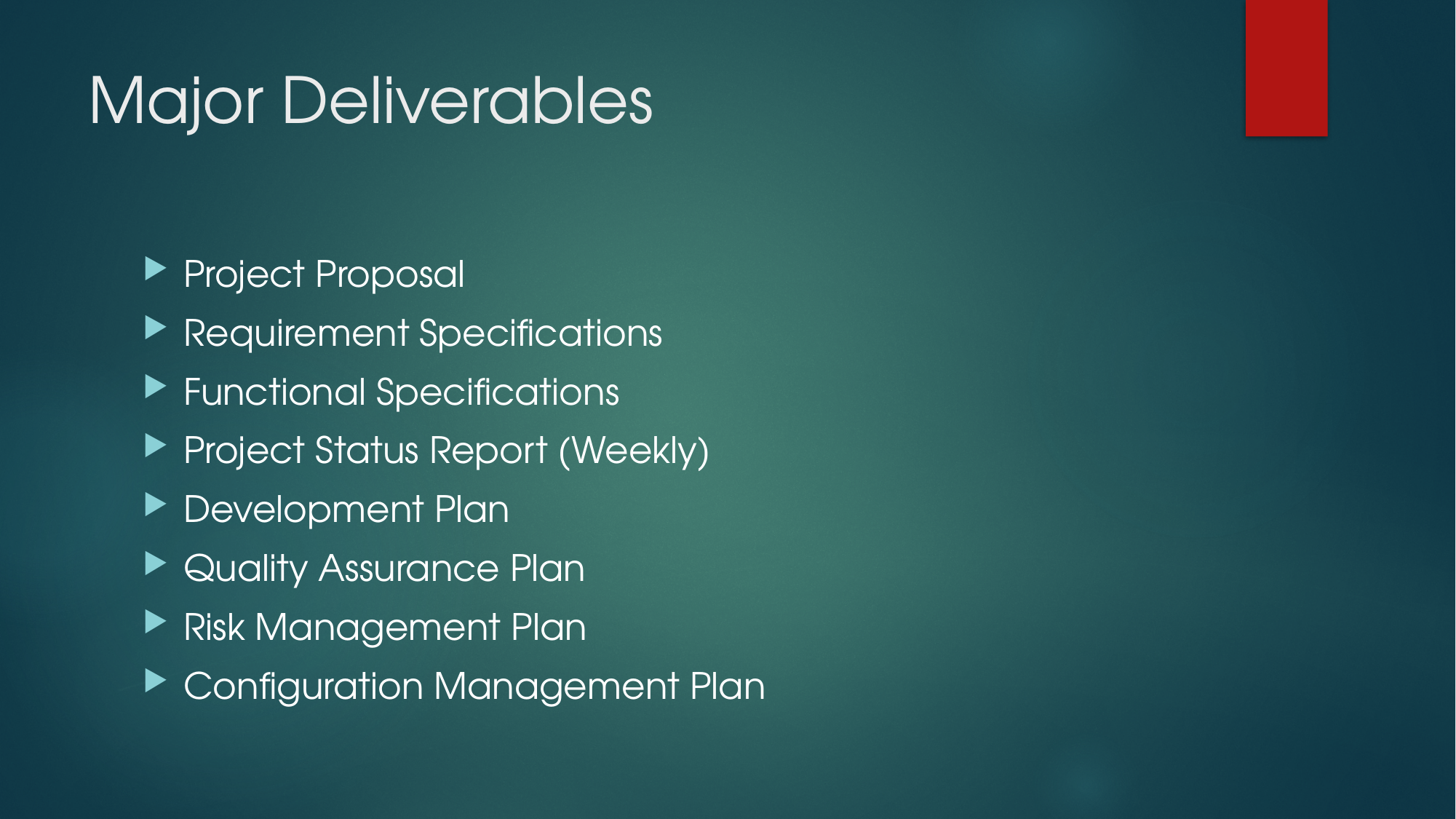

# Major Deliverables
Project Proposal
Requirement Specifications
Functional Specifications
Project Status Report (Weekly)
Development Plan
Quality Assurance Plan
Risk Management Plan
Configuration Management Plan